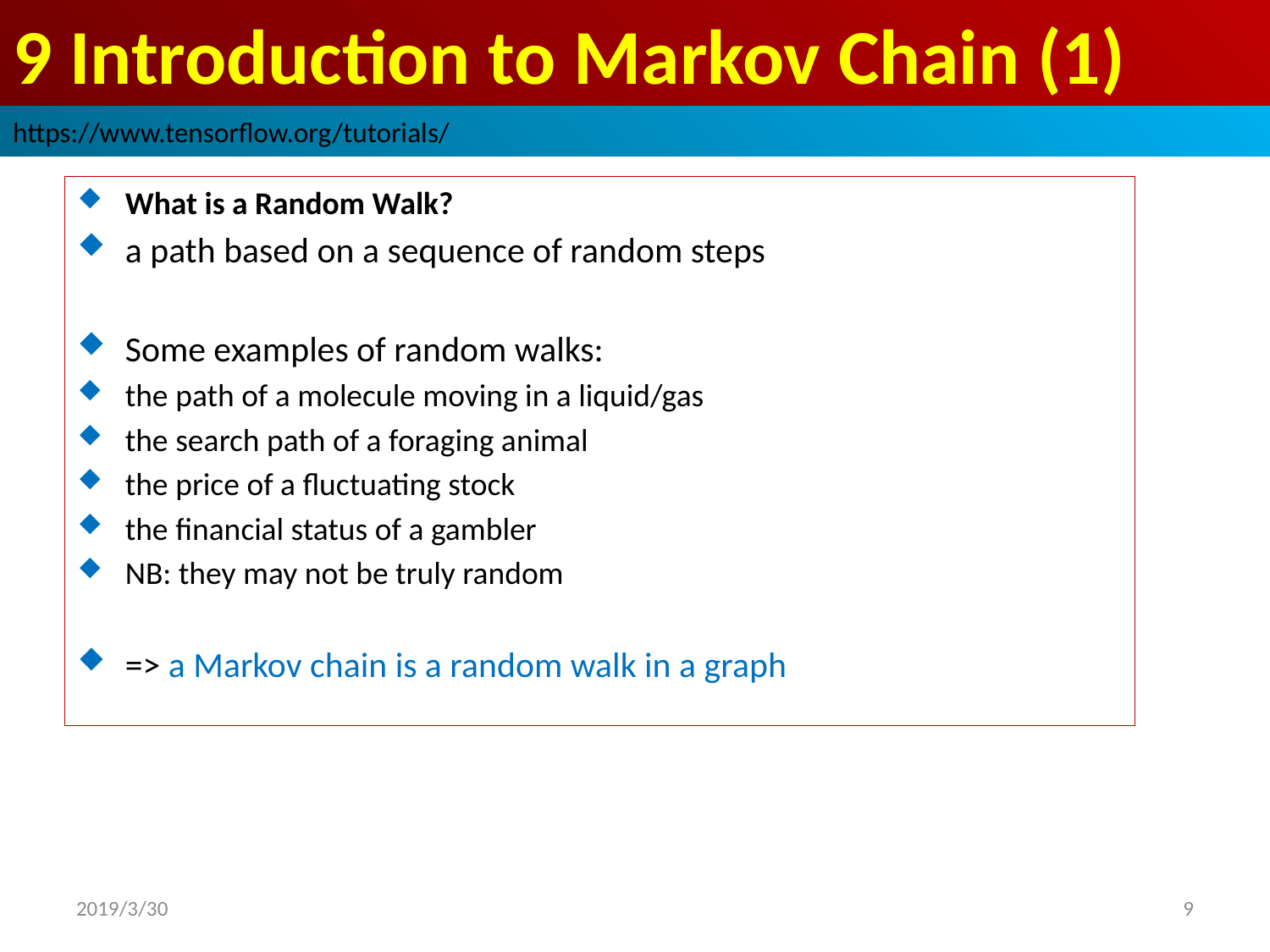

# 9 Introduction to Markov Chain (1)
https://www.tensorflow.org/tutorials/
What is a Random Walk?
a path based on a sequence of random steps

Some examples of random walks:
the path of a molecule moving in a liquid/gas
the search path of a foraging animal
the price of a fluctuating stock
the financial status of a gambler
NB: they may not be truly random

=> a Markov chain is a random walk in a graph

2019/3/30
9